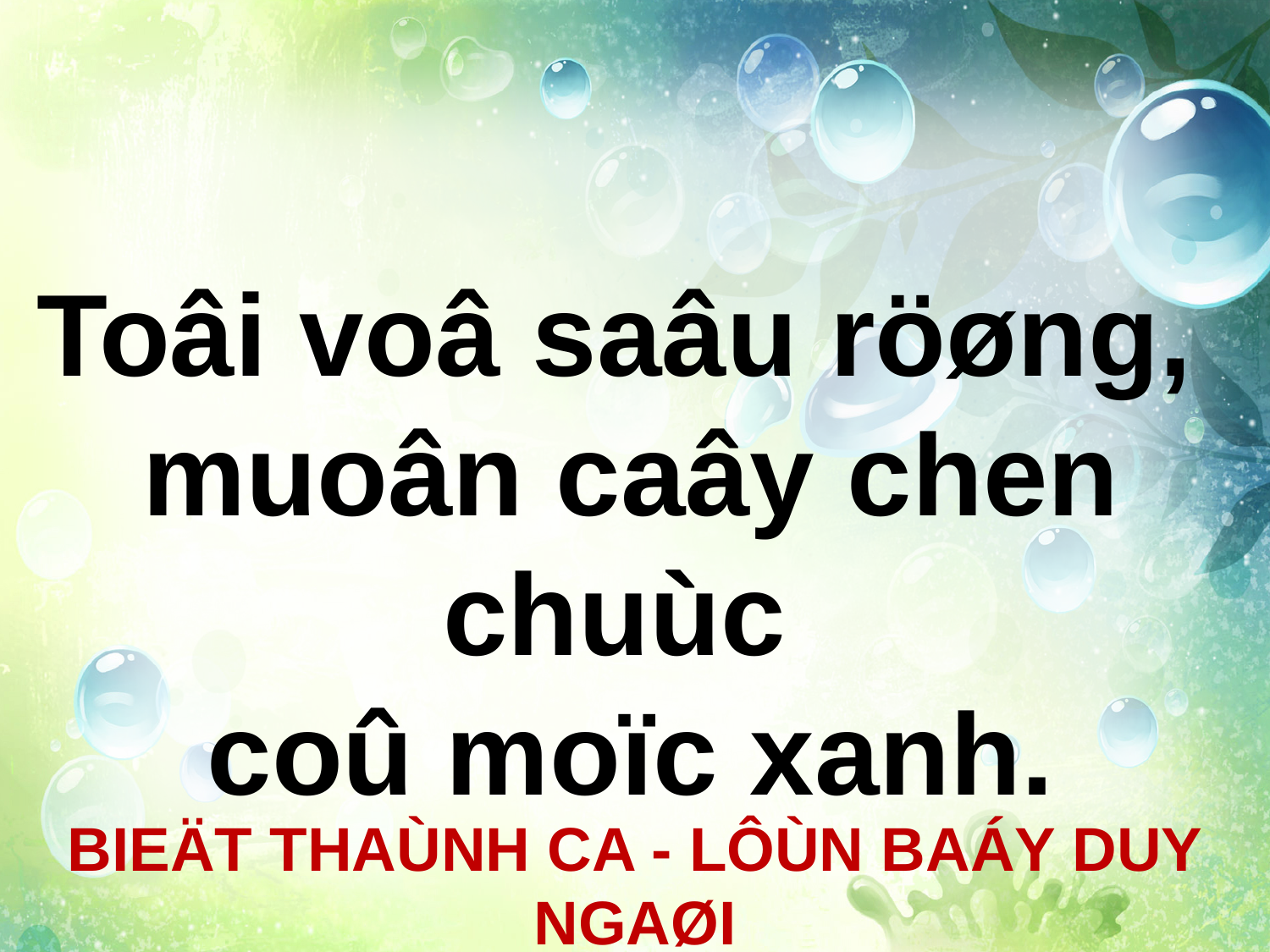

Toâi voâ saâu röøng,
muoân caây chen chuùc
coû moïc xanh.
BIEÄT THAÙNH CA - LÔÙN BAÁY DUY NGAØI